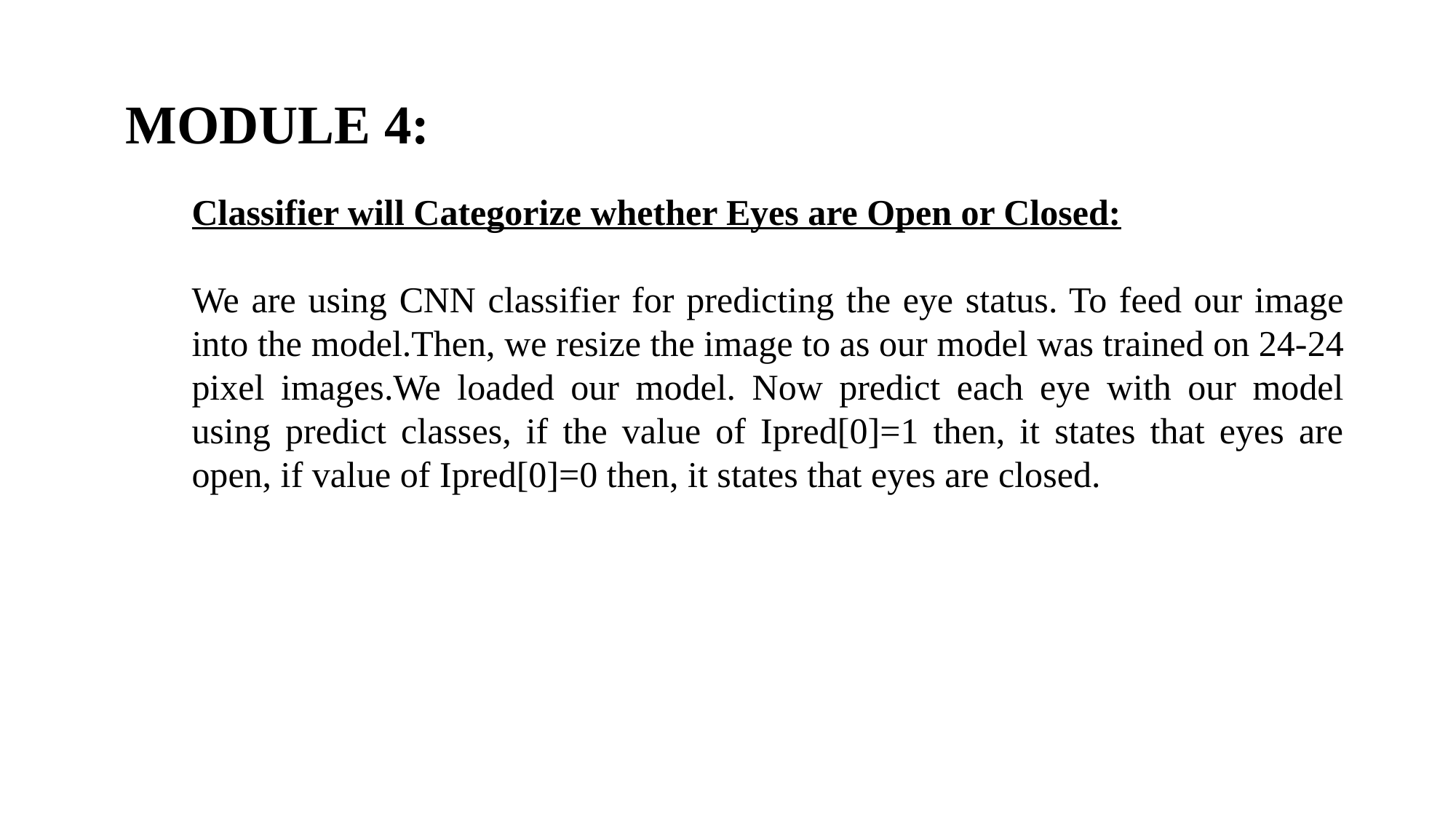

MODULE 4:
Classifier will Categorize whether Eyes are Open or Closed:

We are using CNN classifier for predicting the eye status. To feed our image into the model.Then, we resize the image to as our model was trained on 24-24 pixel images.We loaded our model. Now predict each eye with our model using predict classes, if the value of Ipred[0]=1 then, it states that eyes are open, if value of Ipred[0]=0 then, it states that eyes are closed.